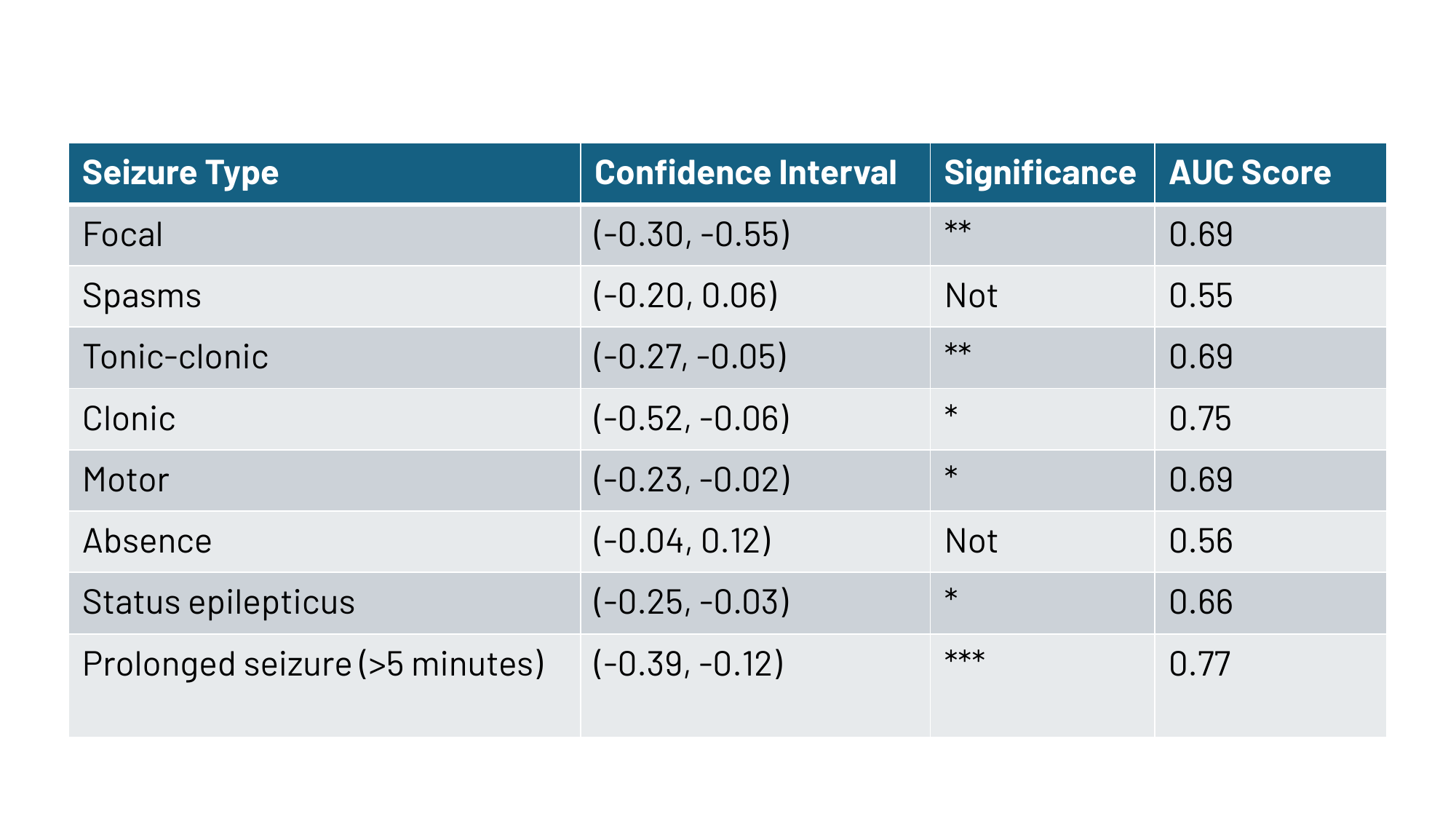

| Seizure Type | Confidence Interval | Significance | AUC Score |
| --- | --- | --- | --- |
| Focal | (-0.30, -0.55) | \*\* | 0.69 |
| Spasms | (-0.20, 0.06) | Not | 0.55 |
| Tonic-clonic | (-0.27, -0.05) | \*\* | 0.69 |
| Clonic | (-0.52, -0.06) | \* | 0.75 |
| Motor | (-0.23, -0.02) | \* | 0.69 |
| Absence | (-0.04, 0.12) | Not | 0.56 |
| Status epilepticus | (-0.25, -0.03) | \* | 0.66 |
| Prolonged seizure (>5 minutes) | (-0.39, -0.12) | \*\*\* | 0.77 |